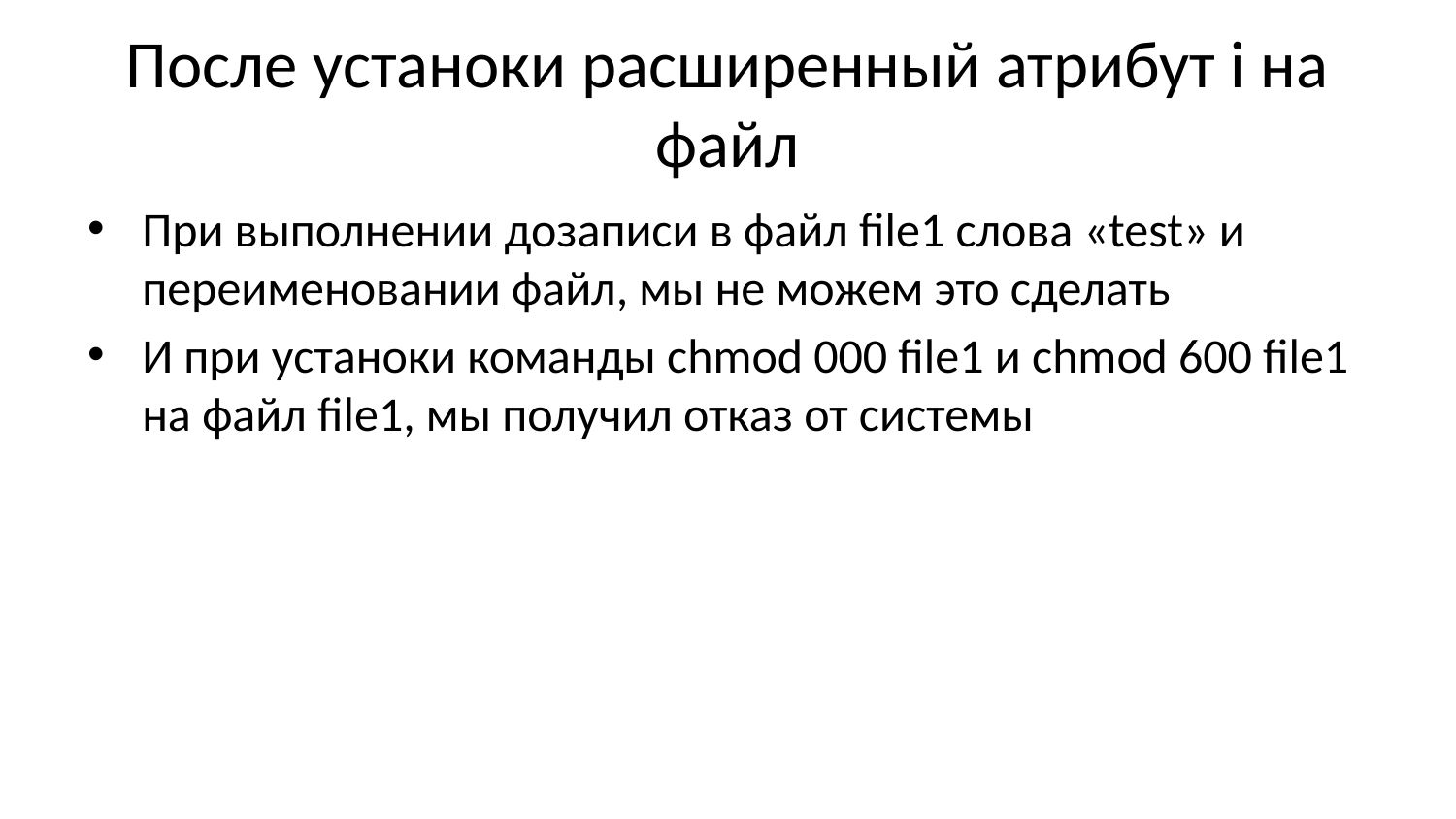

# После устаноки расширенный атрибут i на файл
При выполнении дозаписи в файл file1 слова «test» и переименовании файл, мы не можем это сделать
И при устаноки команды chmod 000 file1 и chmod 600 file1 на файл file1, мы получил отказ от системы